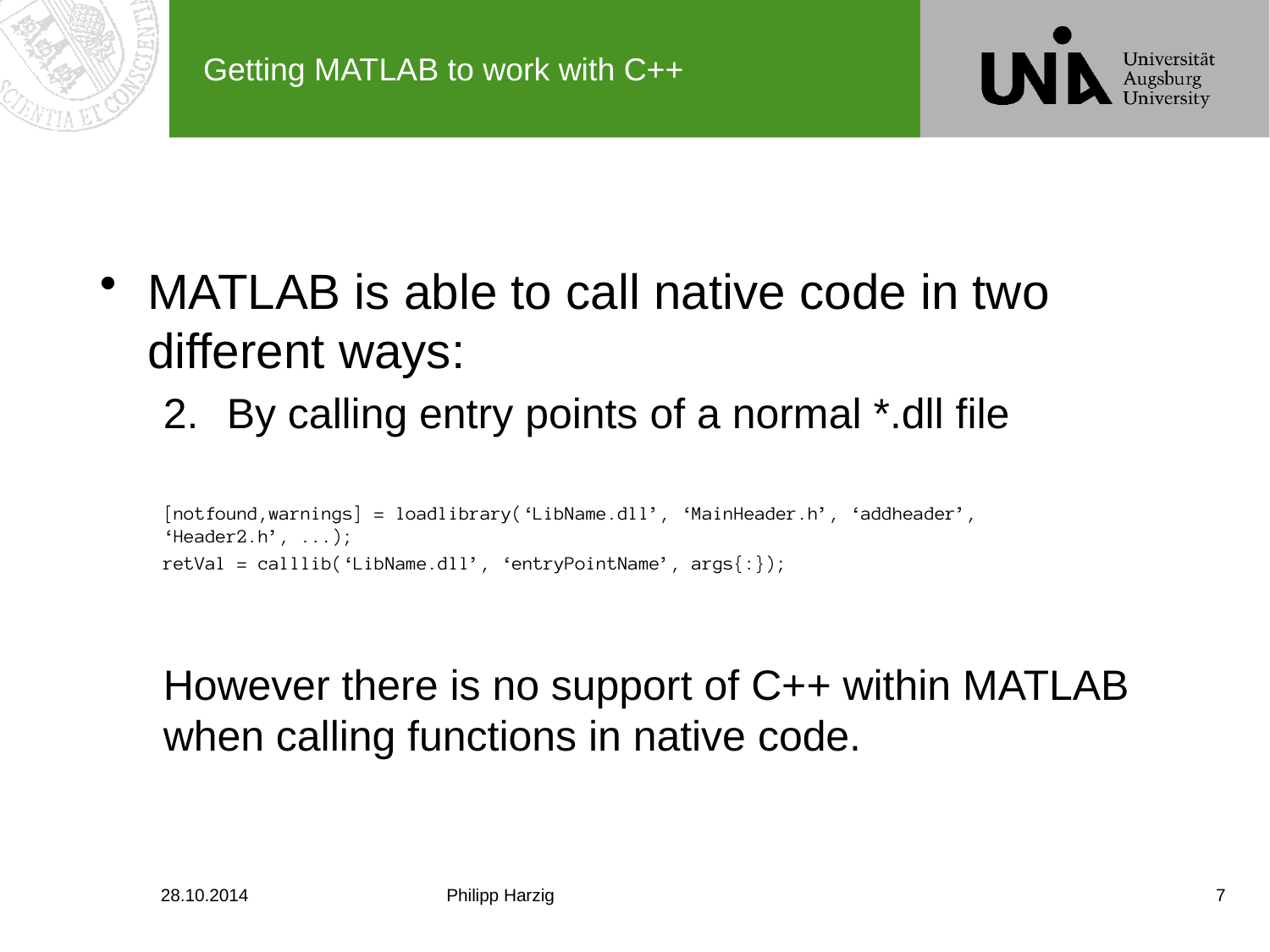

# Getting MATLAB to work with C++
MATLAB is able to call native code in two different ways:
By calling entry points of a normal *.dll file

[notfound,warnings] = loadlibrary(‘LibName.dll’, ‘MainHeader.h’, ‘addheader’, ‘Header2.h’, ...);
retVal = calllib(‘LibName.dll’, ‘entryPointName’, args{:});

However there is no support of C++ within MATLAB when calling functions in native code.

28.10.2014
Philipp Harzig
7